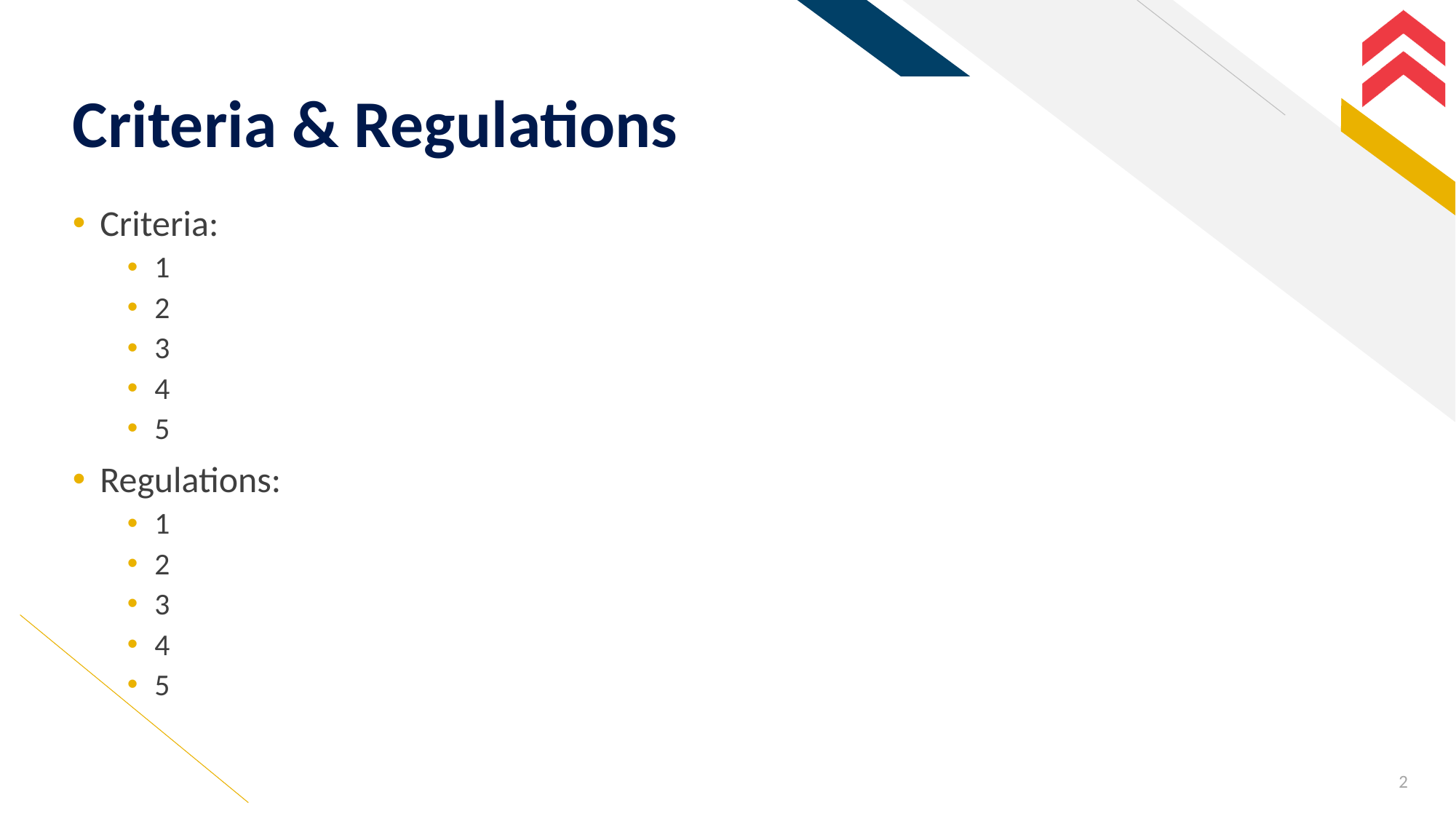

# Criteria & Regulations
Criteria:
1
2
3
4
5
Regulations:
1
2
3
4
5
2